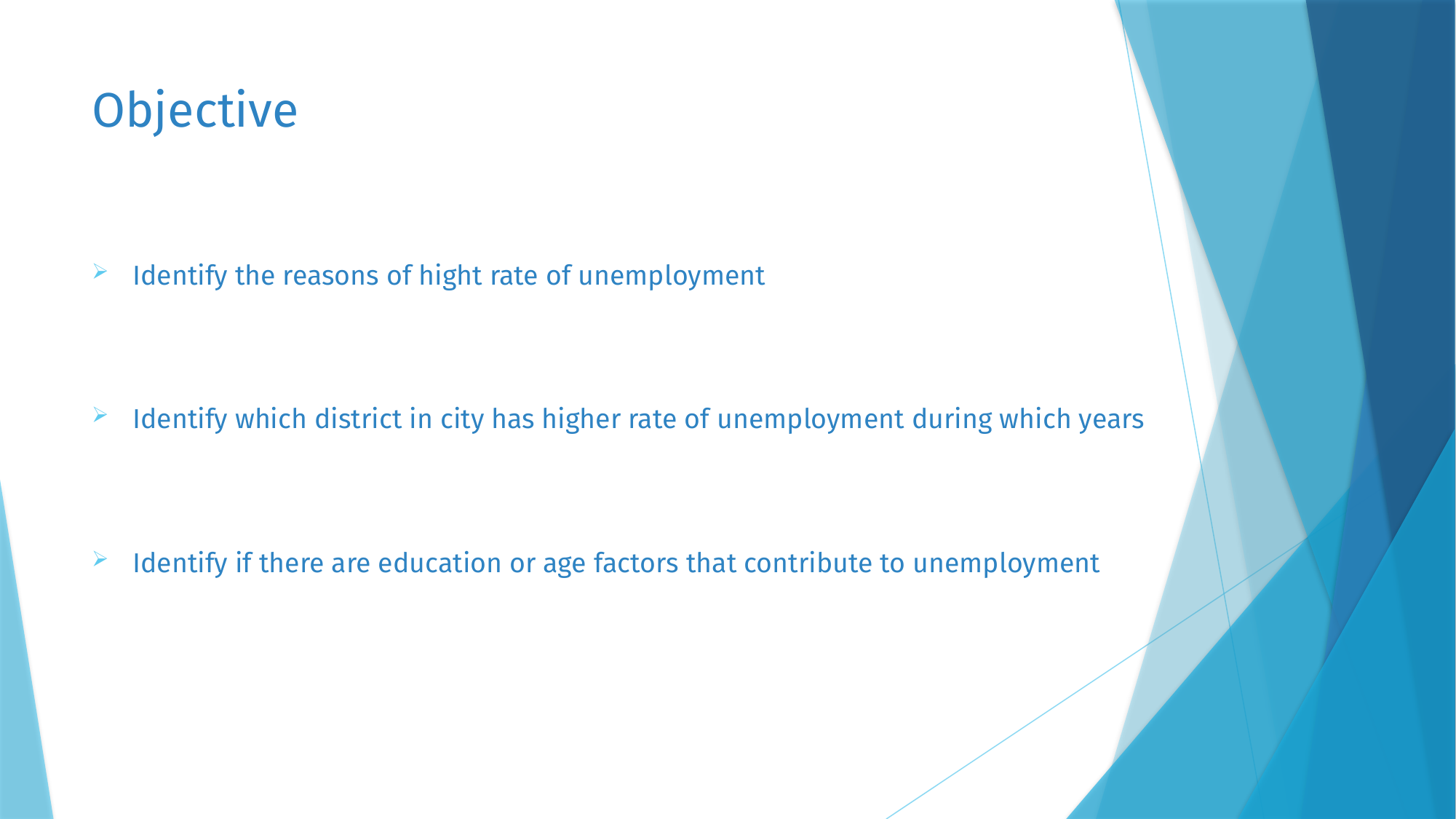

# Objective
Identify the reasons of hight rate of unemployment

Identify which district in city has higher rate of unemployment during which years

Identify if there are education or age factors that contribute to unemployment